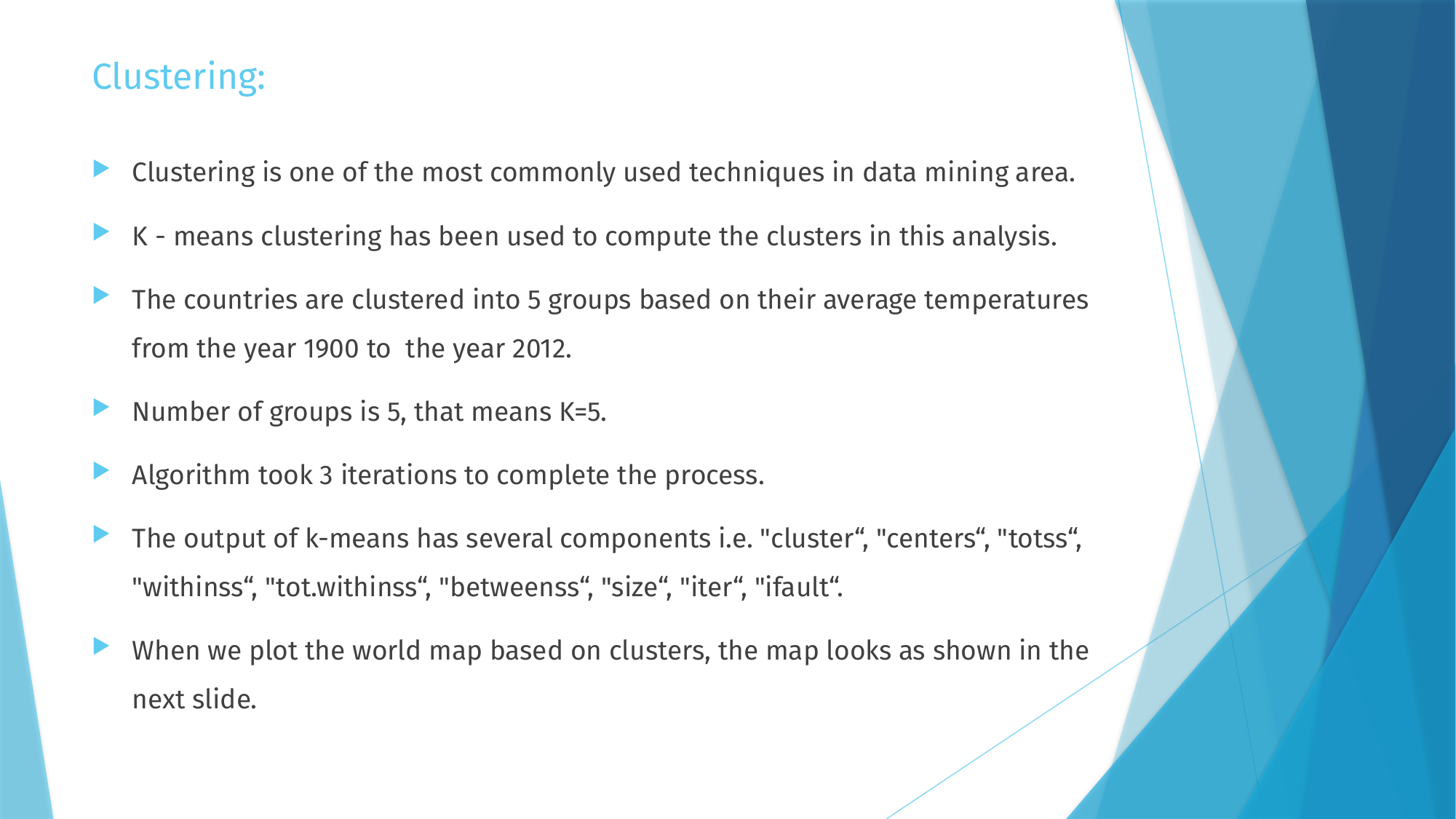

# Clustering:
Clustering is one of the most commonly used techniques in data mining area.
K - means clustering has been used to compute the clusters in this analysis.
The countries are clustered into 5 groups based on their average temperatures from the year 1900 to  the year 2012.
Number of groups is 5, that means K=5.
Algorithm took 3 iterations to complete the process.
The output of k-means has several components i.e. "cluster“, "centers“, "totss“, "withinss“, "tot.withinss“, "betweenss“, "size“, "iter“, "ifault“.
When we plot the world map based on clusters, the map looks as shown in the next slide.